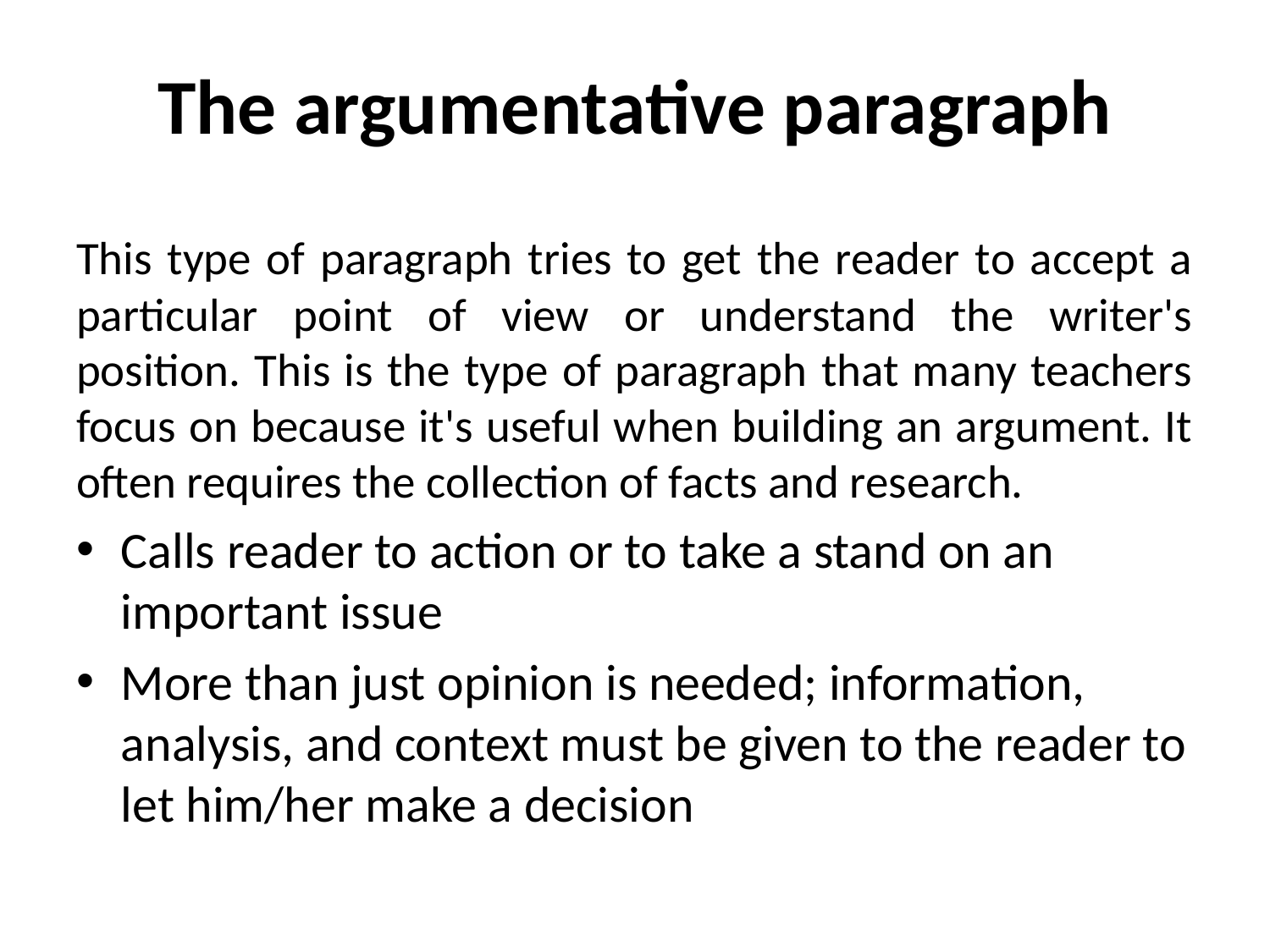

# The argumentative paragraph
This type of paragraph tries to get the reader to accept a particular point of view or understand the writer's position. This is the type of paragraph that many teachers focus on because it's useful when building an argument. It often requires the collection of facts and research.
Calls reader to action or to take a stand on an important issue
More than just opinion is needed; information, analysis, and context must be given to the reader to let him/her make a decision